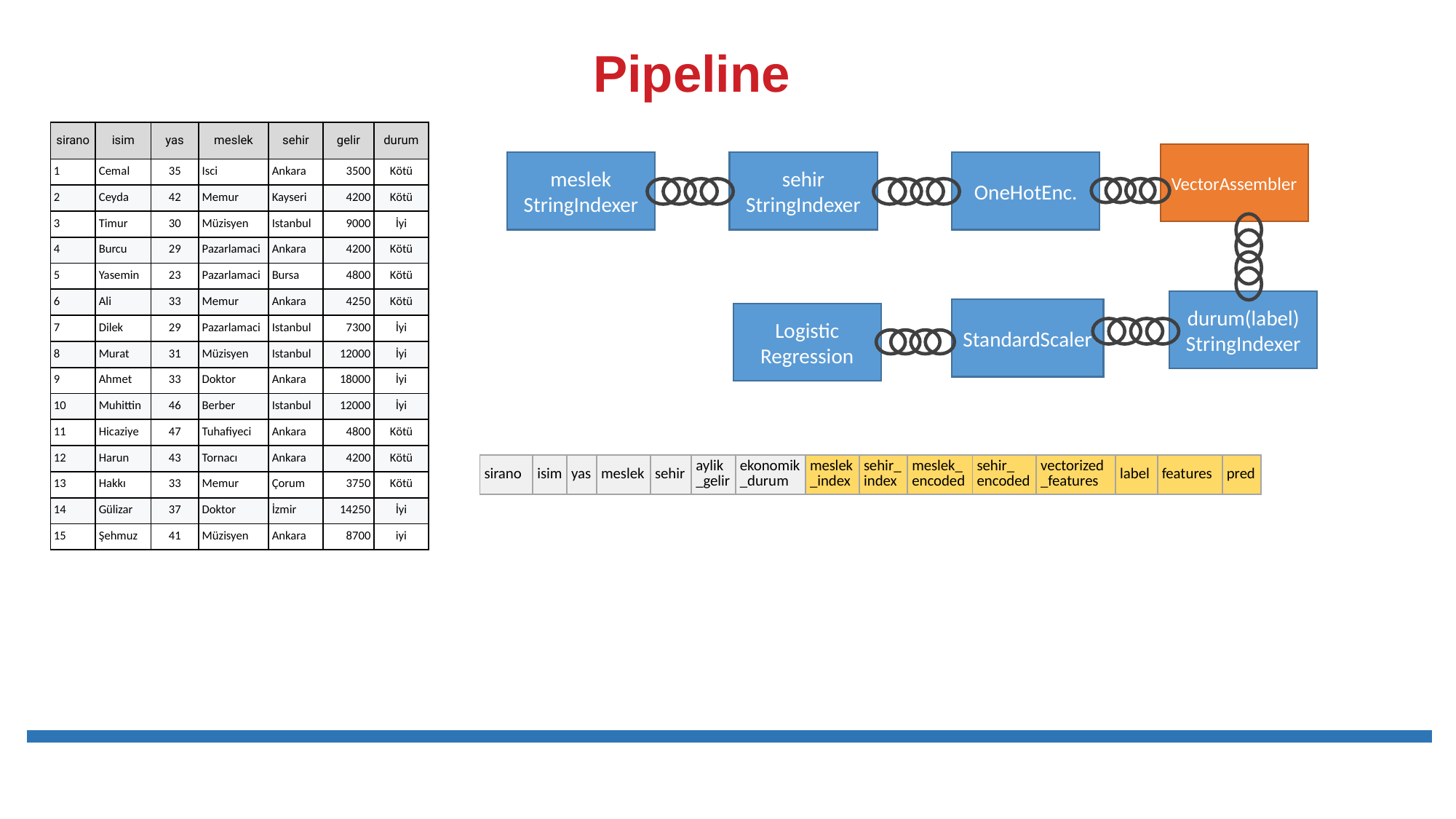

# Pipeline
| sirano | isim | yas | meslek | sehir | gelir | durum |
| --- | --- | --- | --- | --- | --- | --- |
| 1 | Cemal | 35 | Isci | Ankara | 3500 | Kötü |
| 2 | Ceyda | 42 | Memur | Kayseri | 4200 | Kötü |
| 3 | Timur | 30 | Müzisyen | Istanbul | 9000 | İyi |
| 4 | Burcu | 29 | Pazarlamaci | Ankara | 4200 | Kötü |
| 5 | Yasemin | 23 | Pazarlamaci | Bursa | 4800 | Kötü |
| 6 | Ali | 33 | Memur | Ankara | 4250 | Kötü |
| 7 | Dilek | 29 | Pazarlamaci | Istanbul | 7300 | İyi |
| 8 | Murat | 31 | Müzisyen | Istanbul | 12000 | İyi |
| 9 | Ahmet | 33 | Doktor | Ankara | 18000 | İyi |
| 10 | Muhittin | 46 | Berber | Istanbul | 12000 | İyi |
| 11 | Hicaziye | 47 | Tuhafiyeci | Ankara | 4800 | Kötü |
| 12 | Harun | 43 | Tornacı | Ankara | 4200 | Kötü |
| 13 | Hakkı | 33 | Memur | Çorum | 3750 | Kötü |
| 14 | Gülizar | 37 | Doktor | İzmir | 14250 | İyi |
| 15 | Şehmuz | 41 | Müzisyen | Ankara | 8700 | iyi |
VectorAssembler
meslek StringIndexer
sehir StringIndexer
OneHotEnc.

durum(label)
StringIndexer
StandardScaler
Logistic Regression

| sirano | isim | yas | meslek | sehir | aylik\_gelir | ekonomik\_durum | meslek\_index | sehir\_index | meslek\_encoded | sehir\_ encoded | vectorized\_features | label | features | pred |
| --- | --- | --- | --- | --- | --- | --- | --- | --- | --- | --- | --- | --- | --- | --- |